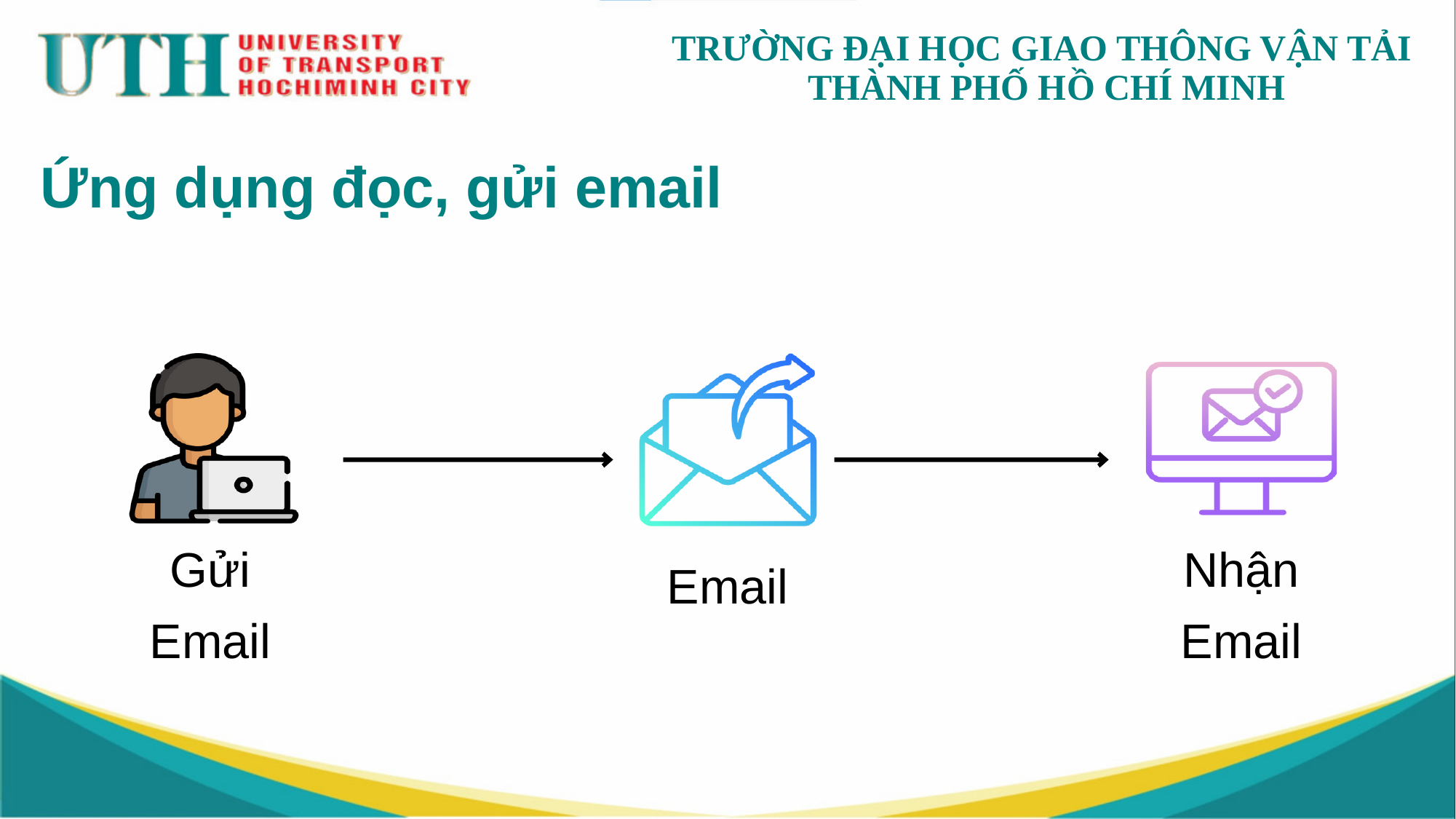

Ứng dụng đọc, gửi email

Gửi Email
Nhận Email
Email